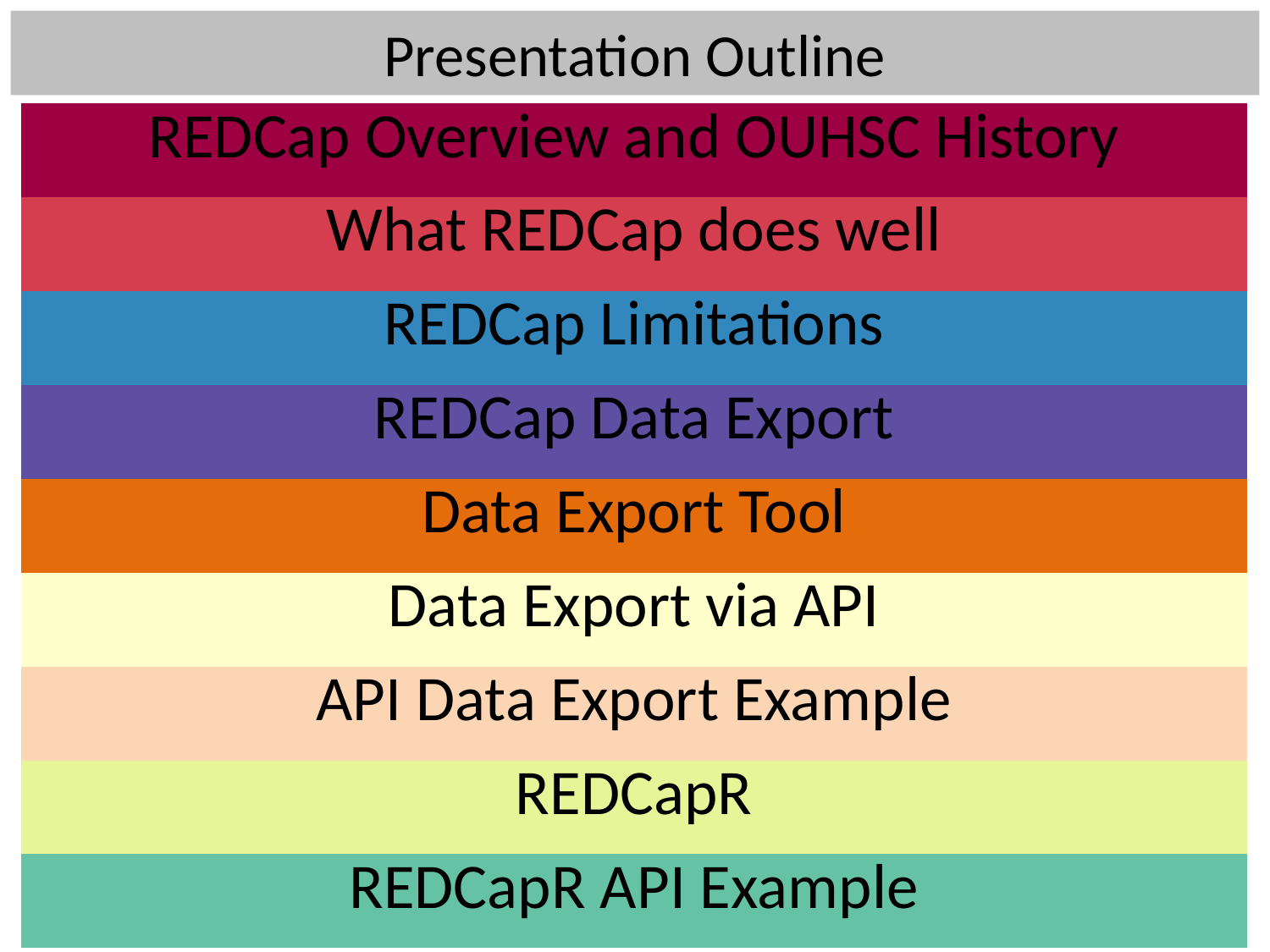

# Presentation Outline

| REDCap Overview and OUHSC History |
| --- |
| What REDCap does well |
| REDCap Limitations |
| REDCap Data Export |
| Data Export Tool |
| Data Export via API |
| API Data Export Example |
| REDCapR |
| REDCapR API Example |